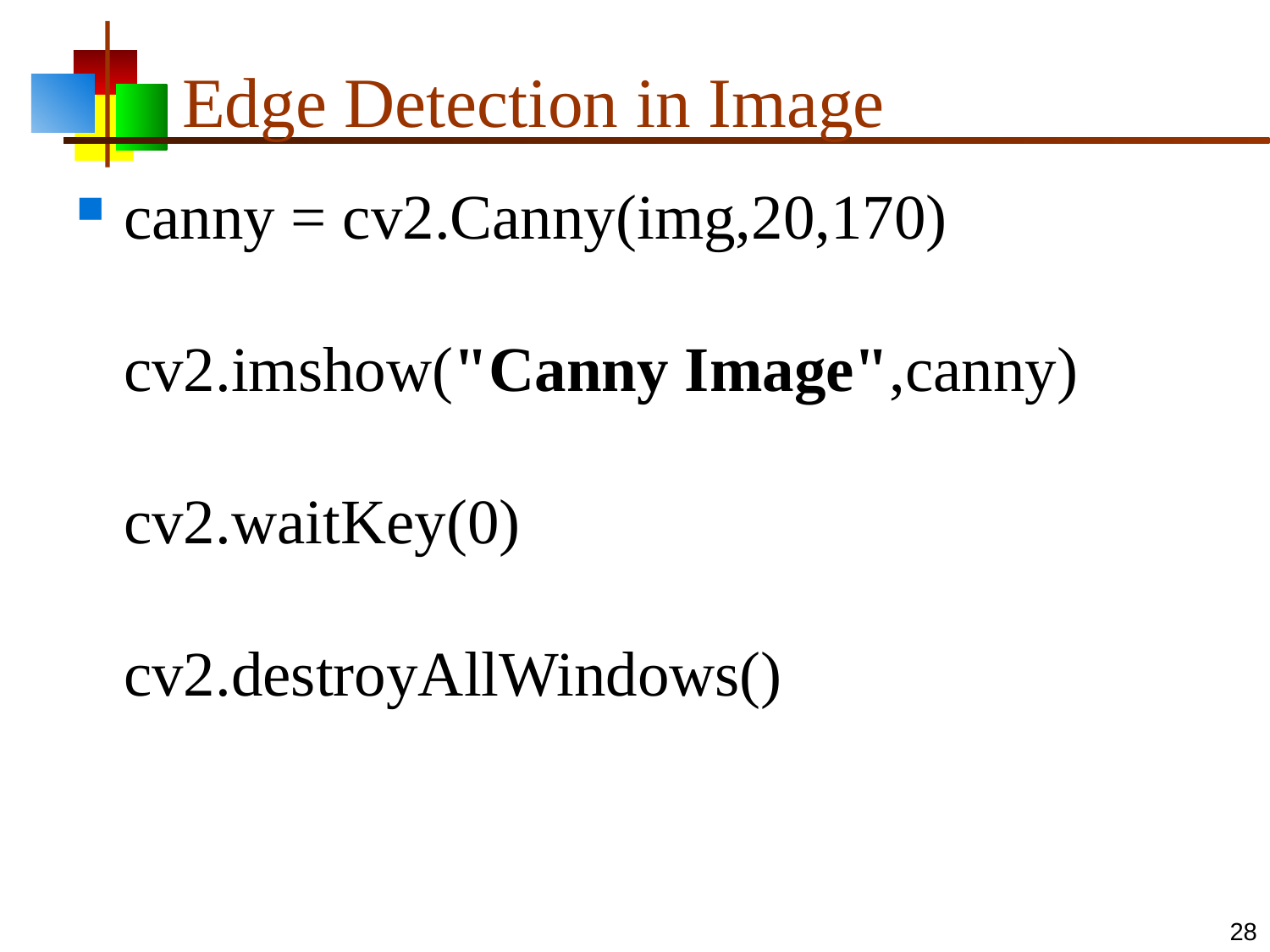

# Edge Detection in Image
canny = cv2.Canny(img,20,170)
cv2.imshow("Canny Image",canny)
cv2.waitKey(0)
cv2.destroyAllWindows()
28